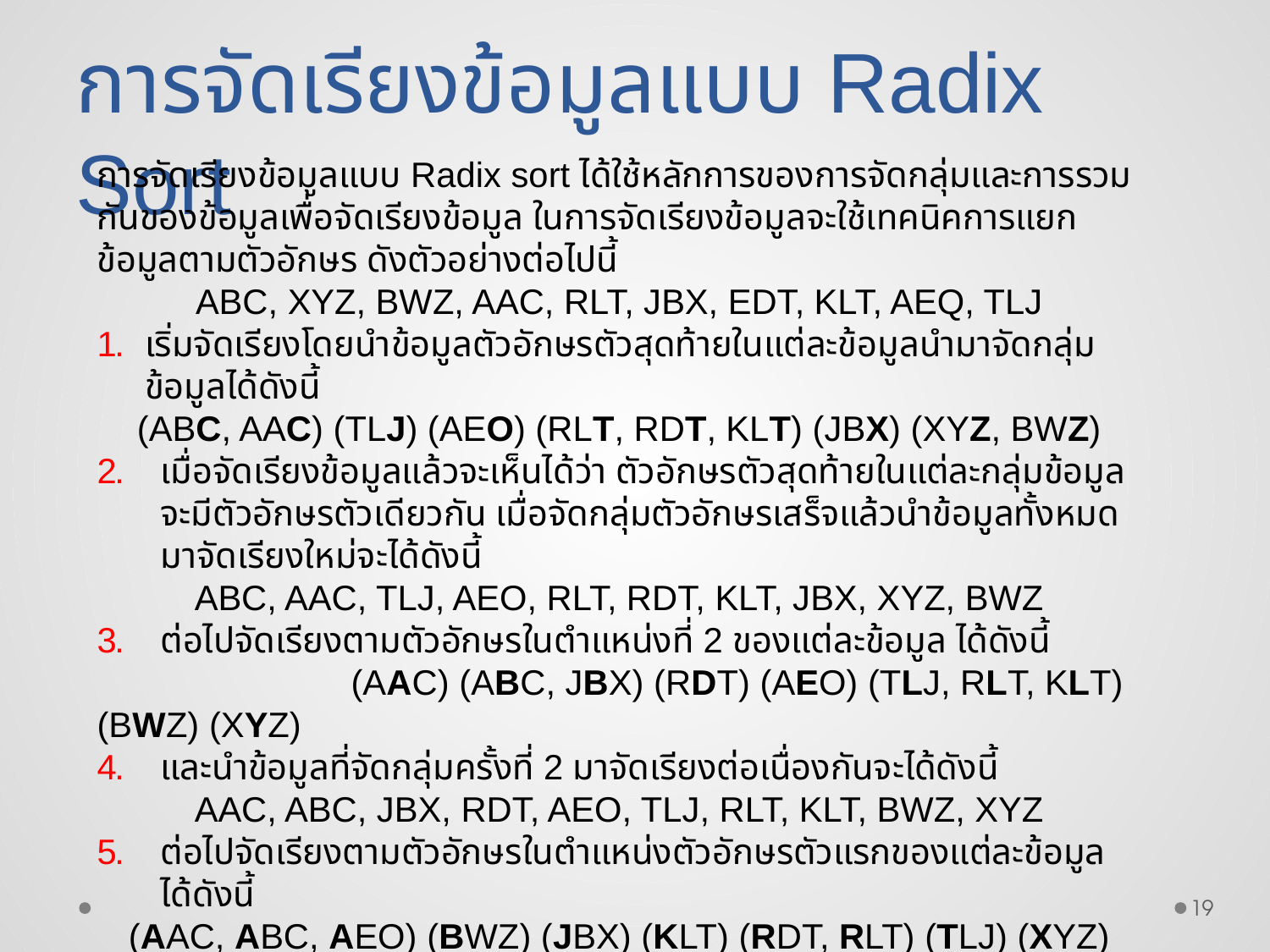

การจัดเรียงข้อมูลแบบ Radix Sort
การจัดเรียงข้อมูลแบบ Radix sort ได้ใช้หลักการของการจัดกลุ่มและการรวมกันของข้อมูลเพื่อจัดเรียงข้อมูล ในการจัดเรียงข้อมูลจะใช้เทคนิคการแยกข้อมูลตามตัวอักษร ดังตัวอย่างต่อไปนี้
ABC, XYZ, BWZ, AAC, RLT, JBX, EDT, KLT, AEQ, TLJ
เริ่มจัดเรียงโดยนำข้อมูลตัวอักษรตัวสุดท้ายในแต่ละข้อมูลนำมาจัดกลุ่มข้อมูลได้ดังนี้
(ABC, AAC) (TLJ) (AEO) (RLT, RDT, KLT) (JBX) (XYZ, BWZ)
เมื่อจัดเรียงข้อมูลแล้วจะเห็นได้ว่า ตัวอักษรตัวสุดท้ายในแต่ละกลุ่มข้อมูลจะมีตัวอักษรตัวเดียวกัน เมื่อจัดกลุ่มตัวอักษรเสร็จแล้วนำข้อมูลทั้งหมดมาจัดเรียงใหม่จะได้ดังนี้
ABC, AAC, TLJ, AEO, RLT, RDT, KLT, JBX, XYZ, BWZ
ต่อไปจัดเรียงตามตัวอักษรในตำแหน่งที่ 2 ของแต่ละข้อมูล ได้ดังนี้
		(AAC) (ABC, JBX) (RDT) (AEO) (TLJ, RLT, KLT) (BWZ) (XYZ)
และนำข้อมูลที่จัดกลุ่มครั้งที่ 2 มาจัดเรียงต่อเนื่องกันจะได้ดังนี้
AAC, ABC, JBX, RDT, AEO, TLJ, RLT, KLT, BWZ, XYZ
ต่อไปจัดเรียงตามตัวอักษรในตำแหน่งตัวอักษรตัวแรกของแต่ละข้อมูล ได้ดังนี้
(AAC, ABC, AEO) (BWZ) (JBX) (KLT) (RDT, RLT) (TLJ) (XYZ)
และนำข้อมูลที่จัดกลุ่มครั้งที่สามมาเรียงต่อเนื่องกันจะได้ดังนี้
AAC, ABC, AEO, BWZ, JBX, KLT, RDT, RLT, TLJ, XYZ
19